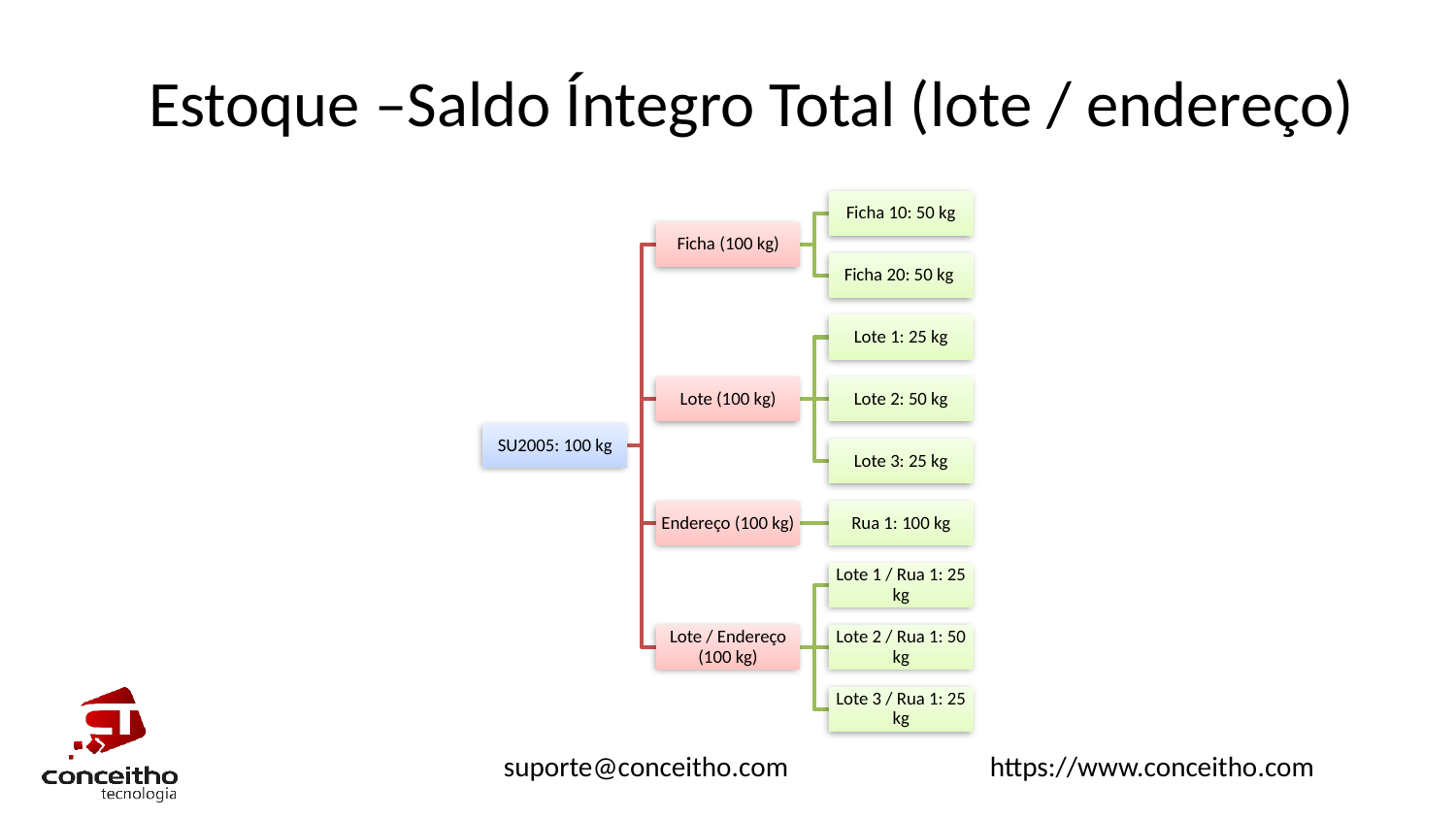

# Estoque –Saldo Íntegro Total (lote / endereço)
SU2005: 100 kg
Ficha (100 kg)
Ficha 10: 50 kg
Ficha 20: 50 kg
Lote (100 kg)
Lote 1: 25 kg
Lote 2: 50 kg
Lote 3: 25 kg
Endereço (100 kg)
Rua 1: 100 kg
Lote / Endereço (100 kg)
Lote 1 / Rua 1: 25 kg
Lote 2 / Rua 1: 50 kg
Lote 3 / Rua 1: 25 kg